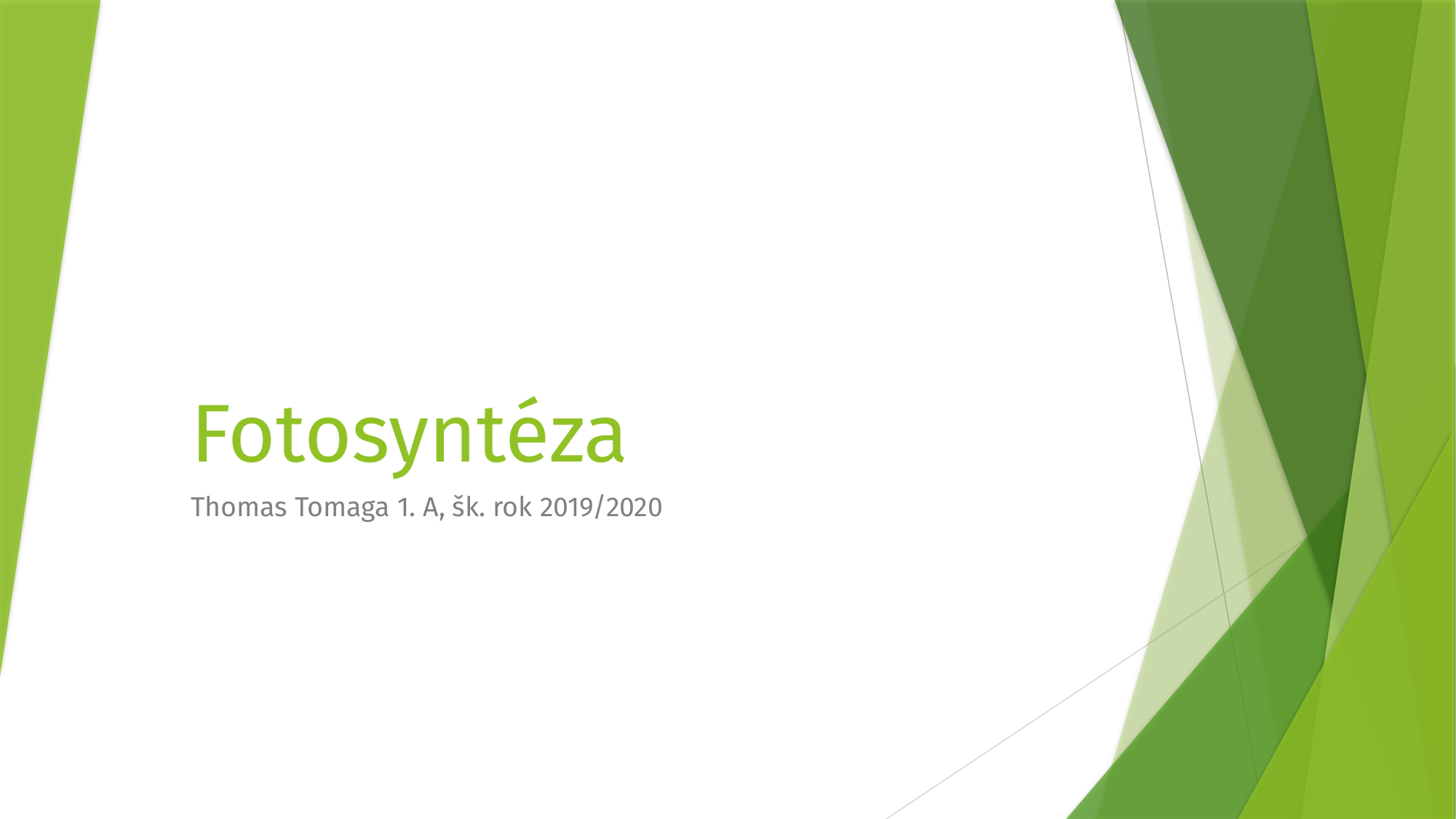

# Fotosyntéza
Thomas Tomaga 1. A, šk. rok 2019/2020